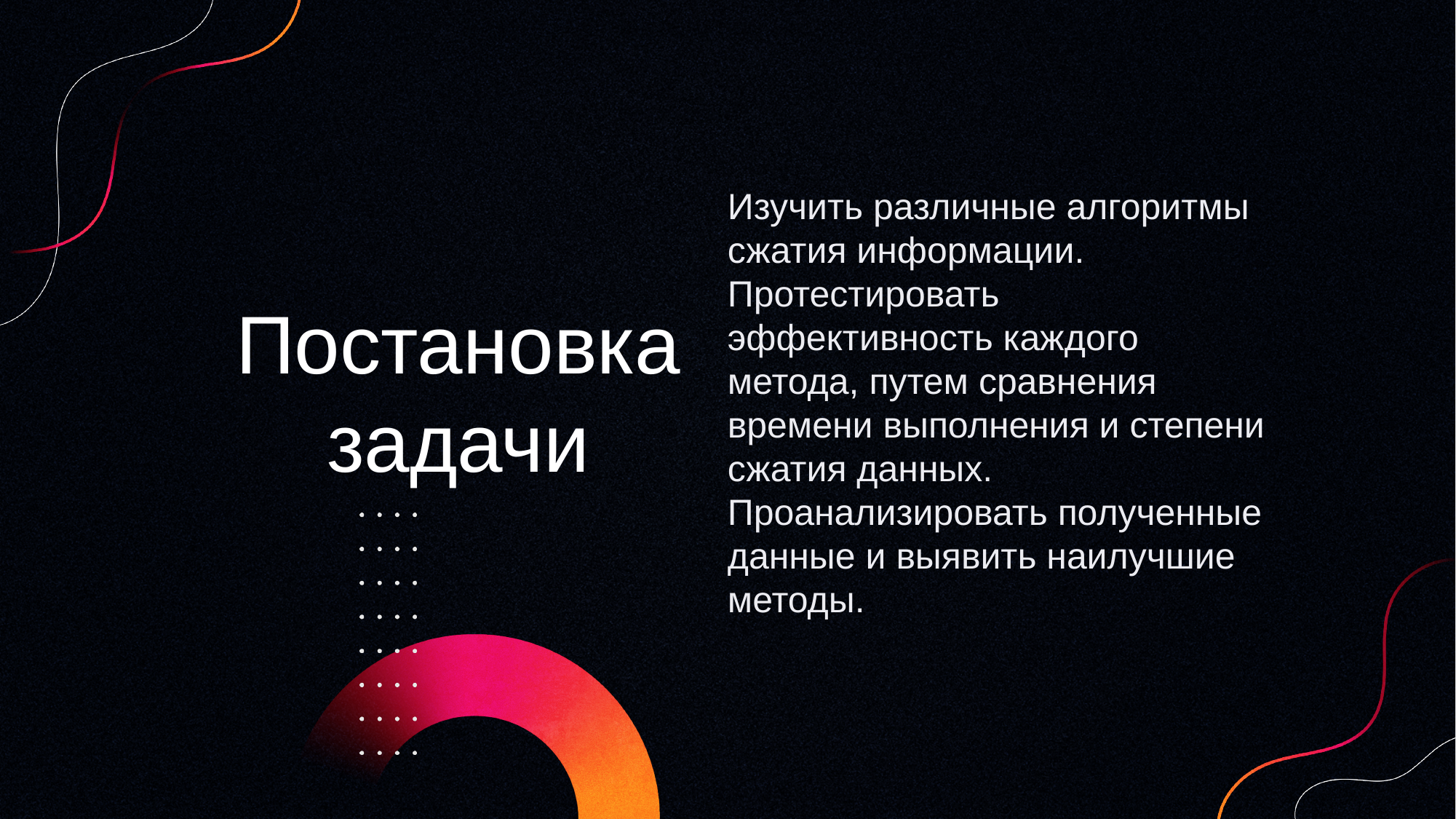

Постановка задачи

Изучить различные алгоритмы сжатия информации. Протестировать эффективность каждого метода, путем сравнения времени выполнения и степени сжатия данных. Проанализировать полученные данные и выявить наилучшие методы.